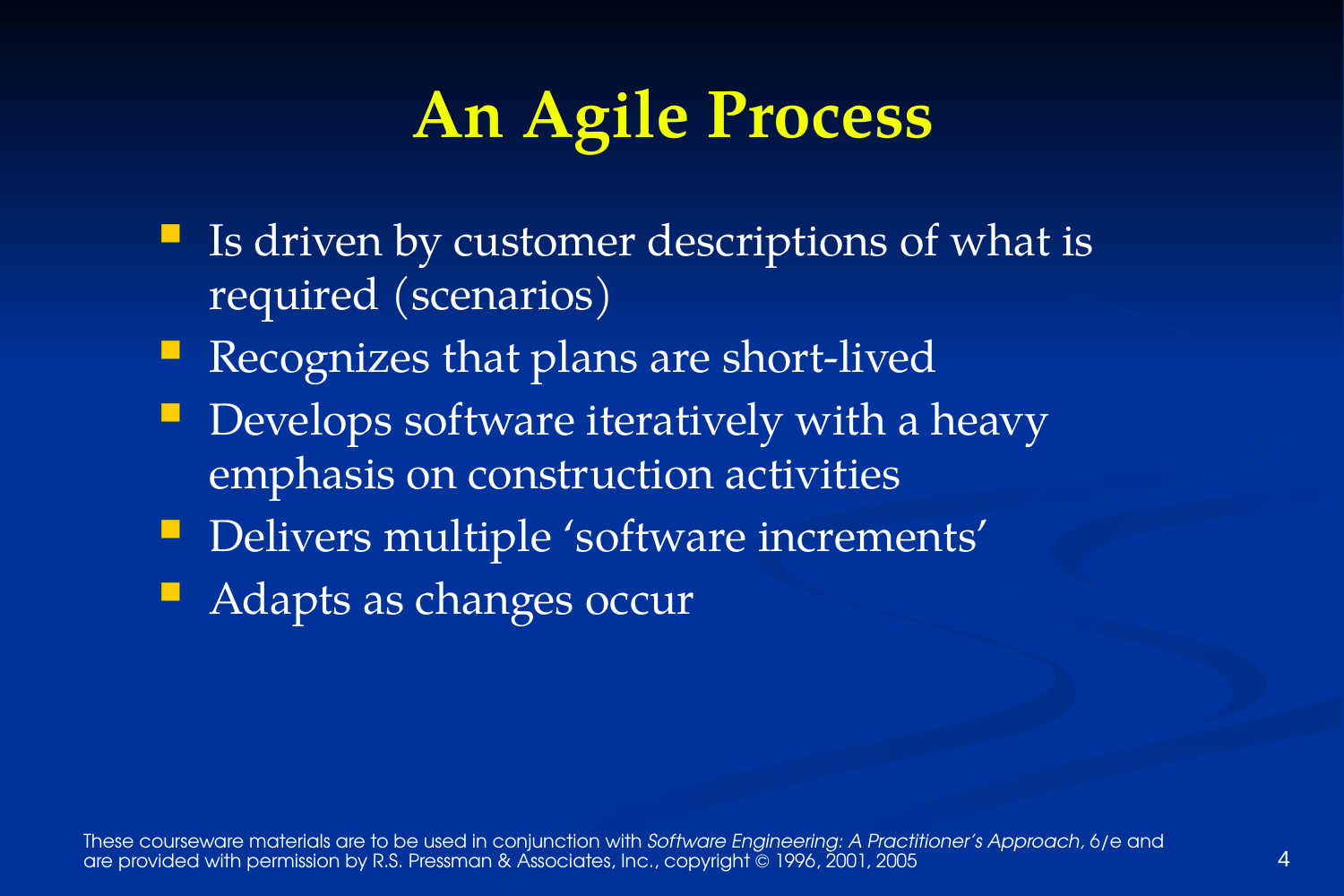

# An Agile Process
Is driven by customer descriptions of what is required (scenarios)
Recognizes that plans are short-lived
Develops software iteratively with a heavy emphasis on construction activities
Delivers multiple ‘software increments’
Adapts as changes occur
These courseware materials are to be used in conjunction with Software Engineering: A Practitioner’s Approach, 6/e and are provided with permission by R.S. Pressman & Associates, Inc., copyright © 1996, 2001, 2005
4